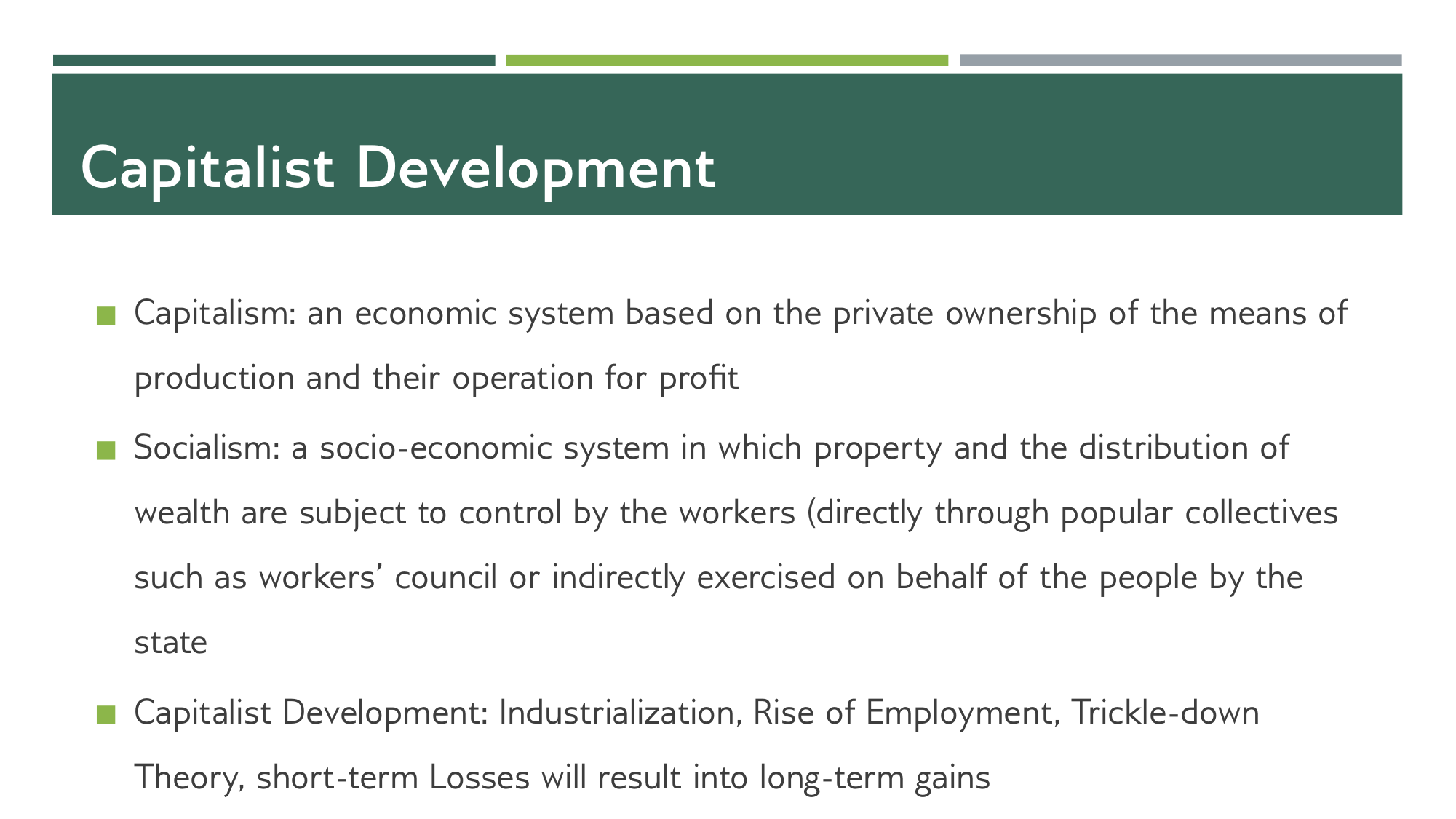

# Capitalist Development
Capitalism: an economic system based on the private ownership of the means of production and their operation for profit
Socialism: a socio-economic system in which property and the distribution of wealth are subject to control by the workers (directly through popular collectives such as workers’ council or indirectly exercised on behalf of the people by the state
Capitalist Development: Industrialization, Rise of Employment, Trickle-down Theory, short-term Losses will result into long-term gains